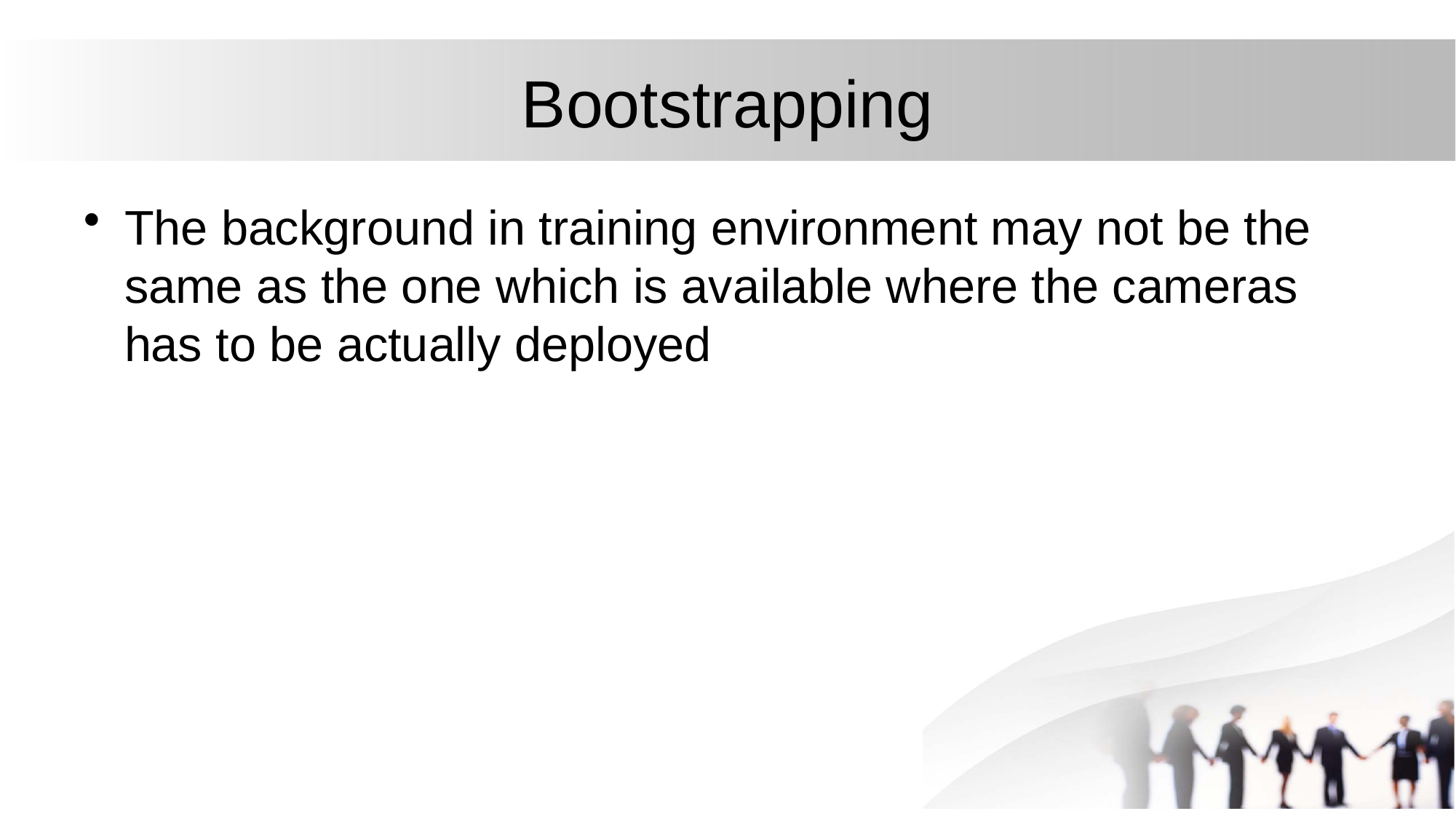

# Bootstrapping
The background in training environment may not be the same as the one which is available where the cameras has to be actually deployed